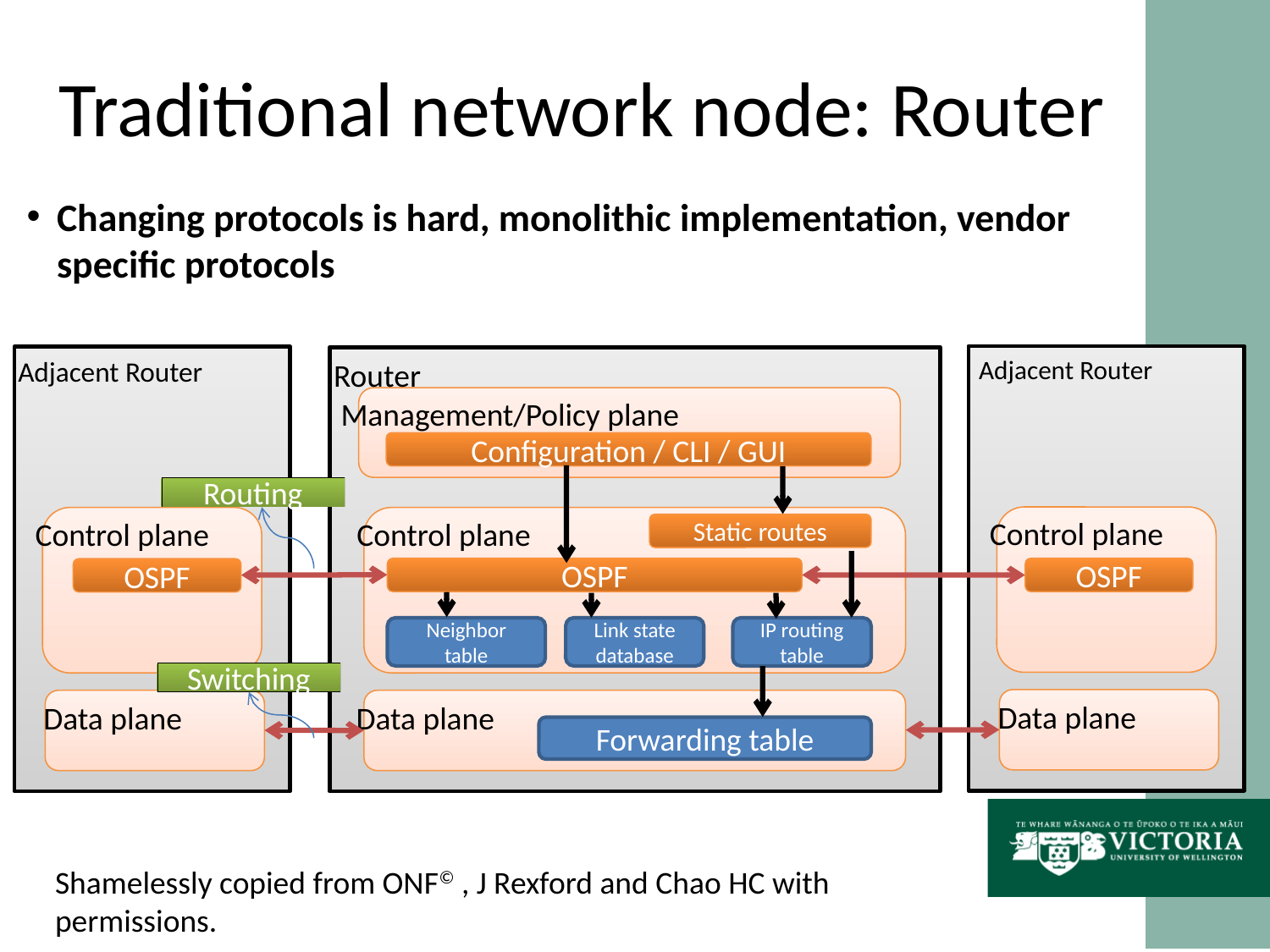

Traditional network node: Router
Changing protocols is hard, monolithic implementation, vendor specific protocols

Adjacent Router

Adjacent Router
Router

Management/Policy plane
Configuration / CLI / GUI

Routing

Control plane

Control plane
Control plane

Static routes

OSPF
OSPF
OSPF

Neighbor table
Link state database
IP routing table
Switching

Data plane
Data plane
Data plane
Forwarding table

Shamelessly copied from ONF© , J Rexford and Chao HC with permissions.